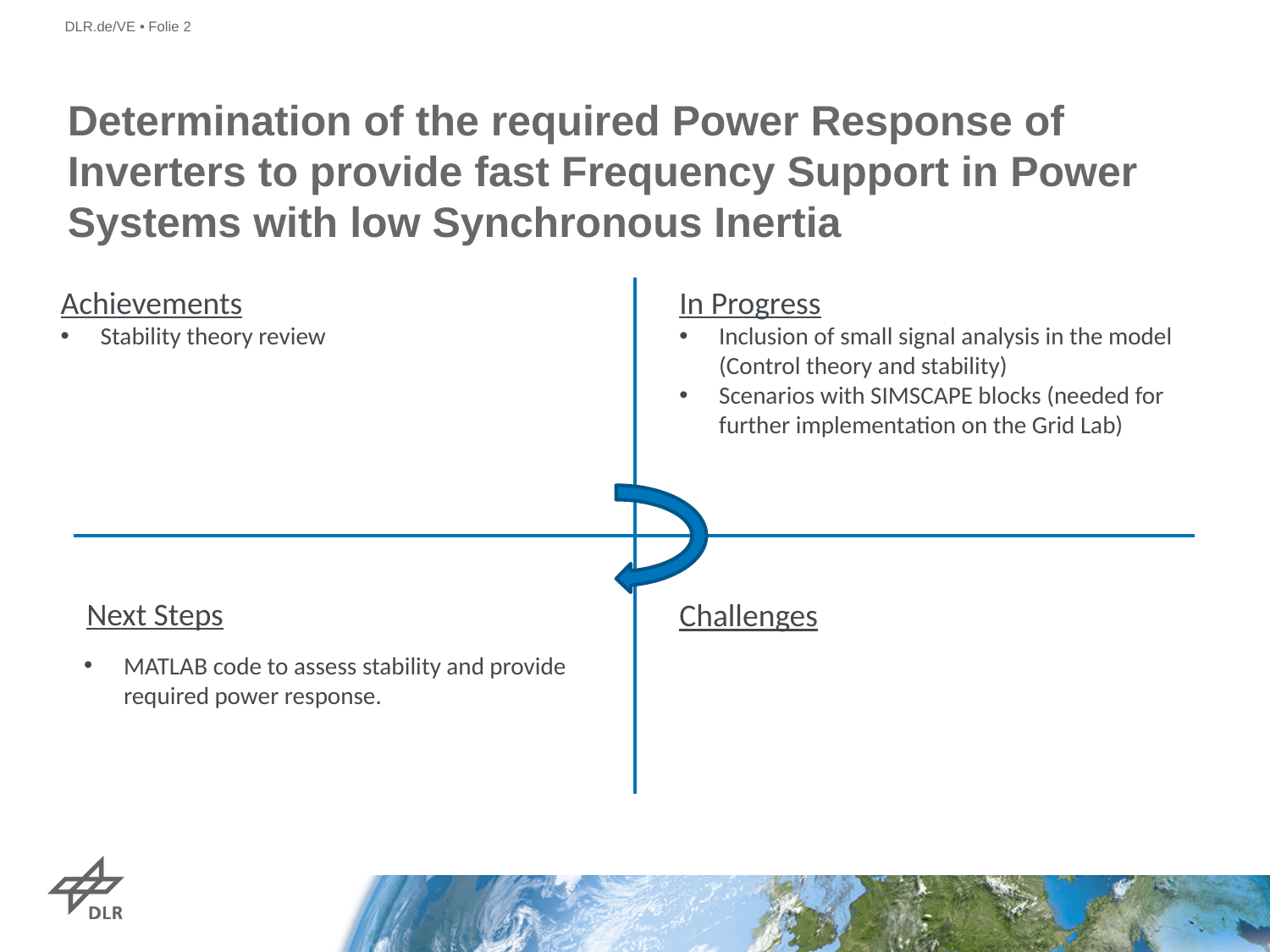

# Determination of the required Power Response of Inverters to provide fast Frequency Support in Power Systems with low Synchronous Inertia
Achievements
Stability theory review

In Progress
Inclusion of small signal analysis in the model (Control theory and stability)
Scenarios with SIMSCAPE blocks (needed for further implementation on the Grid Lab)

Next Steps
Challenges
MATLAB code to assess stability and provide required power response.